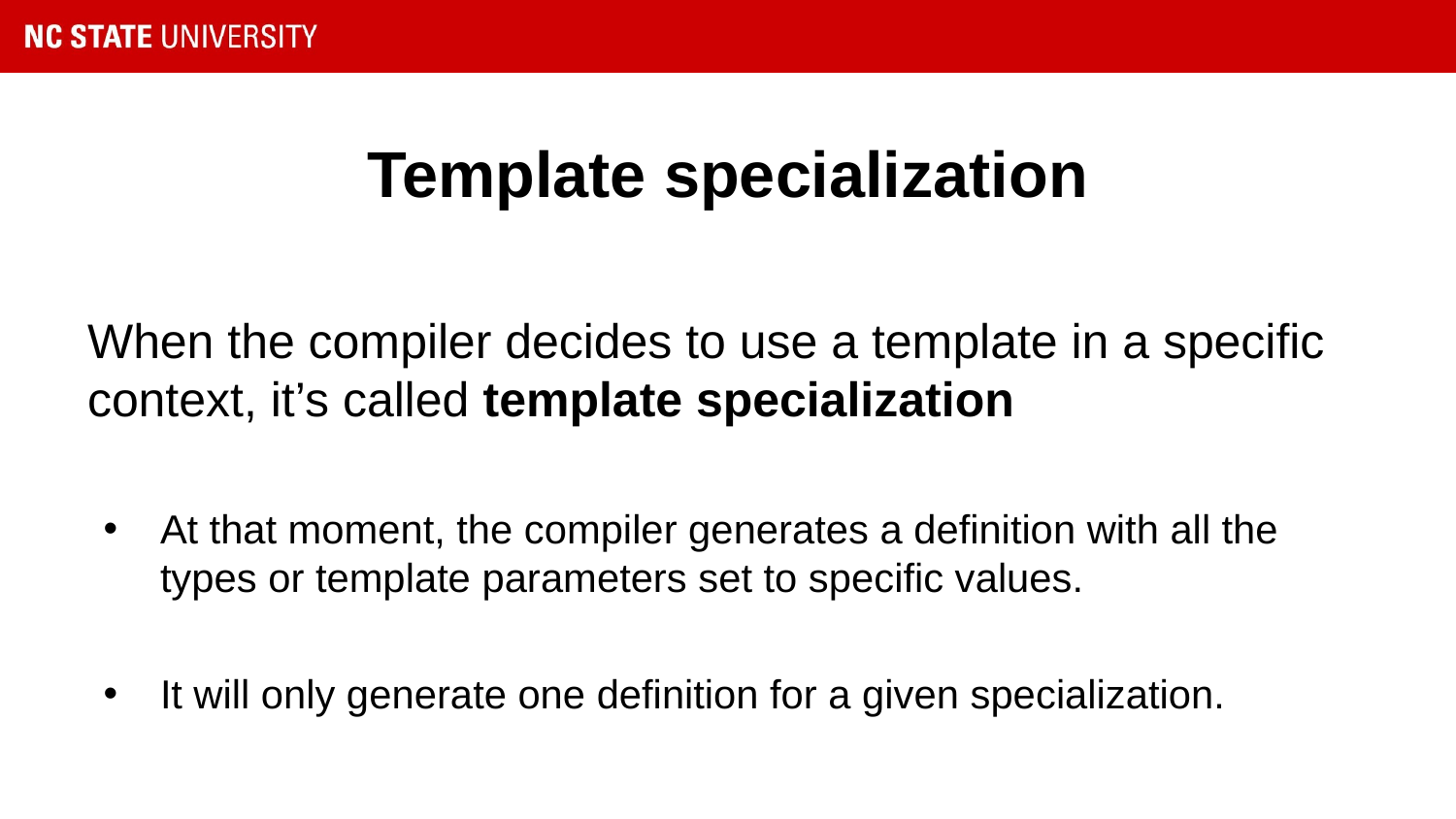

# Template specialization
When the compiler decides to use a template in a specific context, it’s called template specialization

At that moment, the compiler generates a definition with all the types or template parameters set to specific values.

It will only generate one definition for a given specialization.